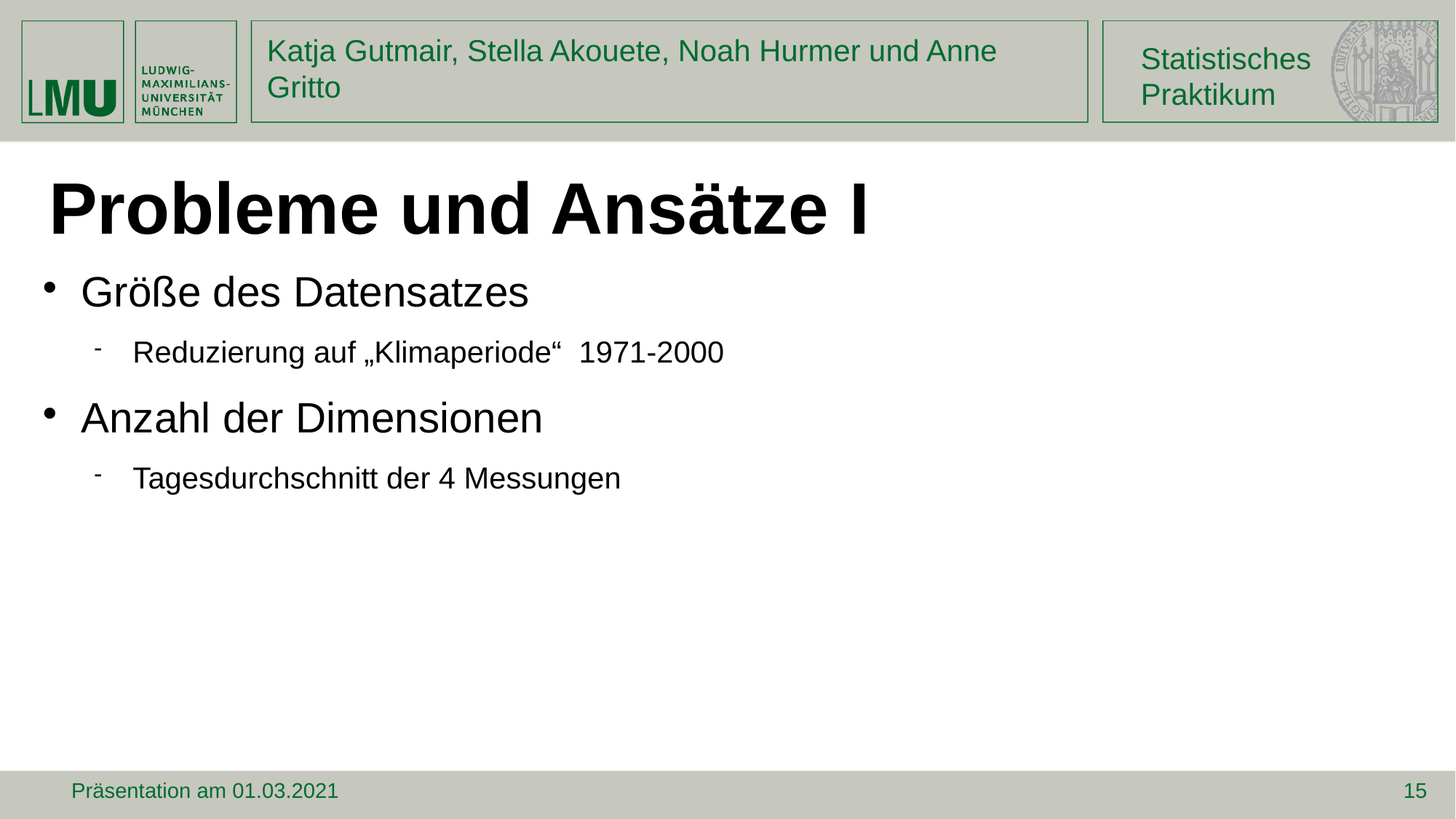

Statistisches
Praktikum
Katja Gutmair, Stella Akouete, Noah Hurmer und Anne Gritto
Probleme und Ansätze I
Größe des Datensatzes
Reduzierung auf „Klimaperiode“  1971-2000
Anzahl der Dimensionen
Tagesdurchschnitt der 4 Messungen

Präsentation am 01.03.2021
15